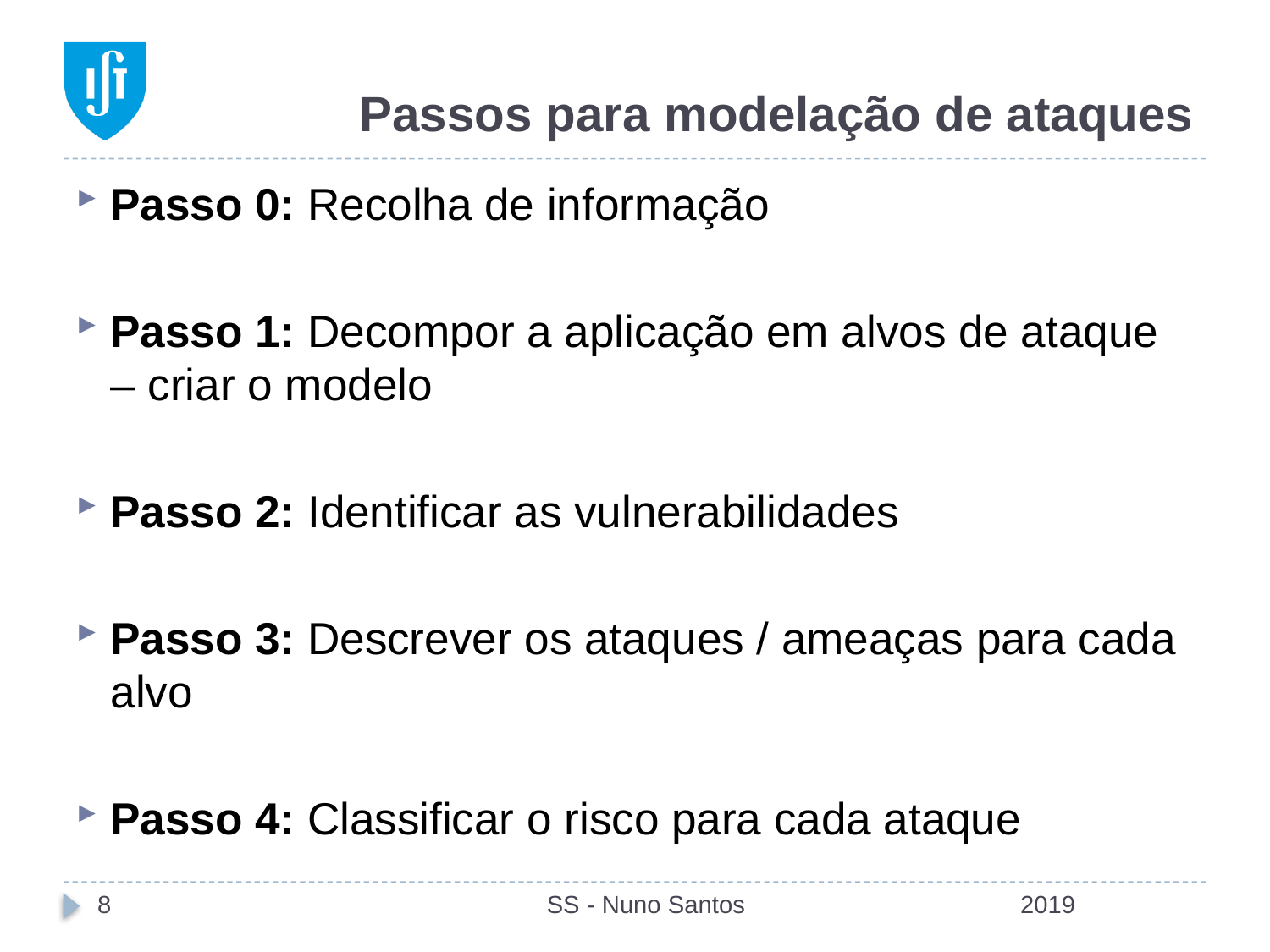

# Passos para modelação de ataques
Passo 0: Recolha de informação

Passo 1: Decompor a aplicação em alvos de ataque – criar o modelo

Passo 2: Identificar as vulnerabilidades

Passo 3: Descrever os ataques / ameaças para cada alvo

Passo 4: Classificar o risco para cada ataque

8
SS - Nuno Santos
2019